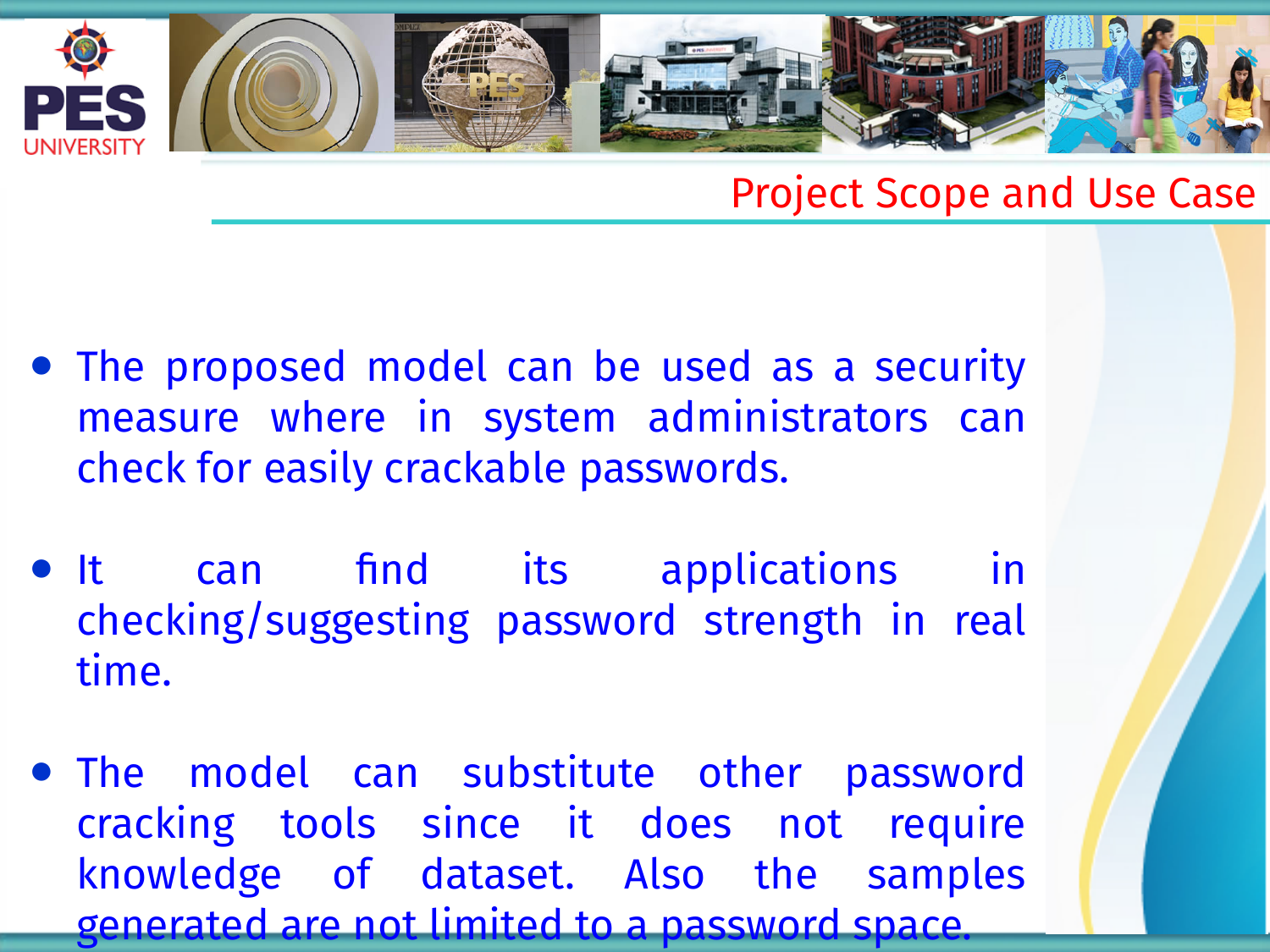

Project Scope and Use Case

The proposed model can be used as a security measure where in system administrators can check for easily crackable passwords.

It can find its applications in checking/suggesting password strength in real time.

The model can substitute other password cracking tools since it does not require knowledge of dataset. Also the samples generated are not limited to a password space.